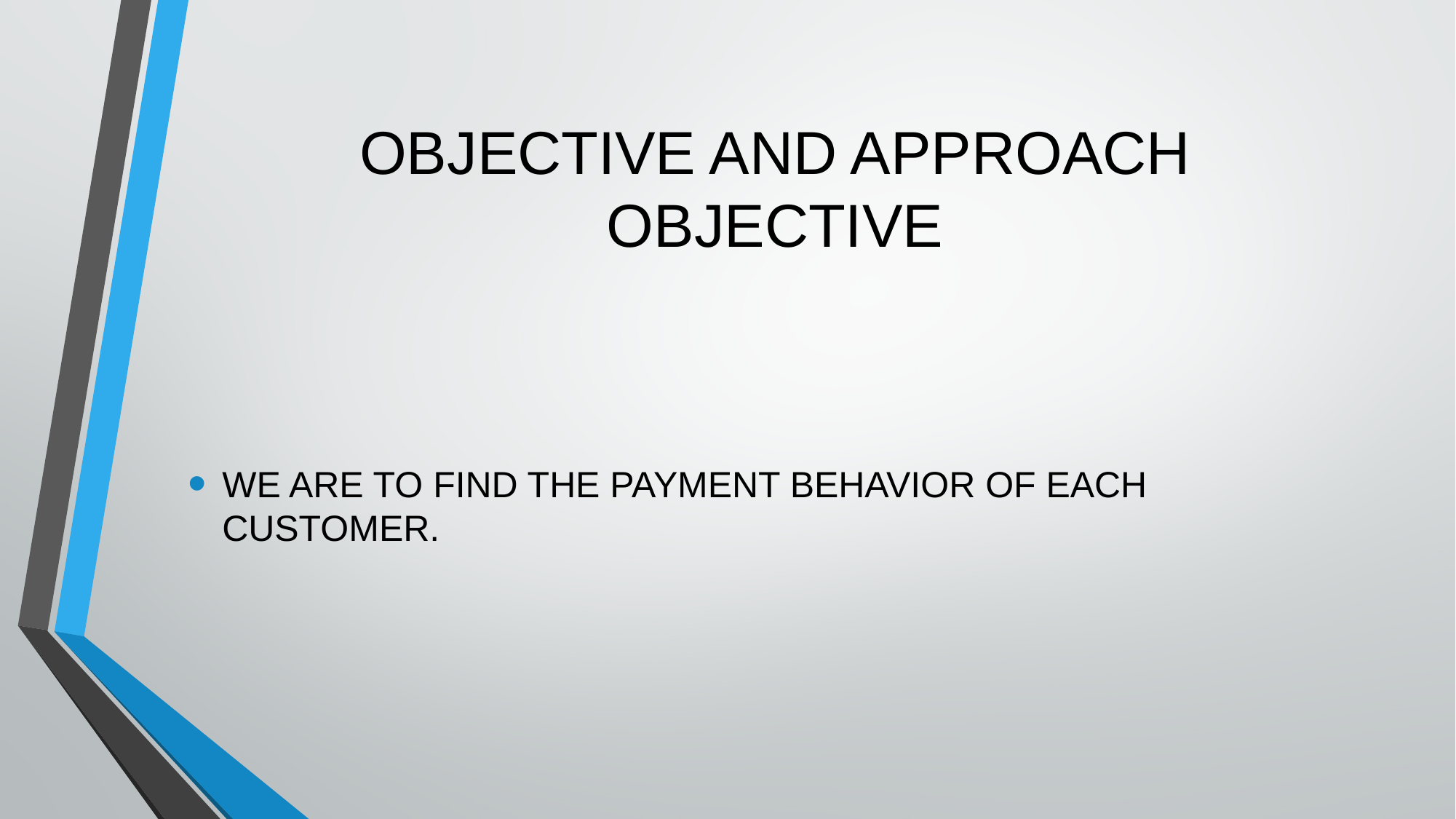

# OBJECTIVE AND APPROACH OBJECTIVE
WE ARE TO FIND THE PAYMENT BEHAVIOR OF EACH CUSTOMER.